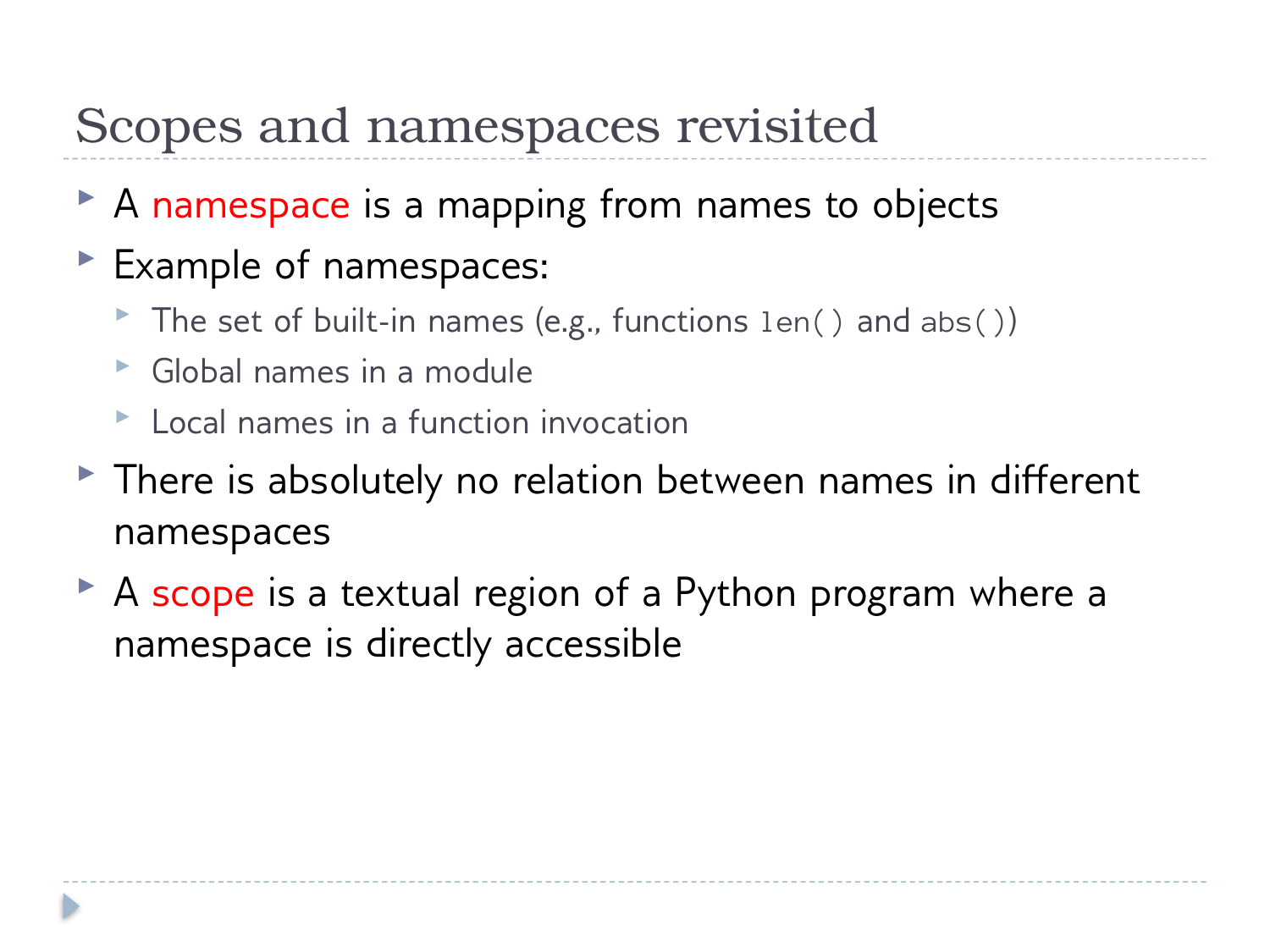

# Scopes and namespaces revisited
A namespace is a mapping from names to objects
Example of namespaces:
The set of built-in names (e.g., functions len() and abs())
Global names in a module
Local names in a function invocation
There is absolutely no relation between names in different namespaces
A scope is a textual region of a Python program where a namespace is directly accessible